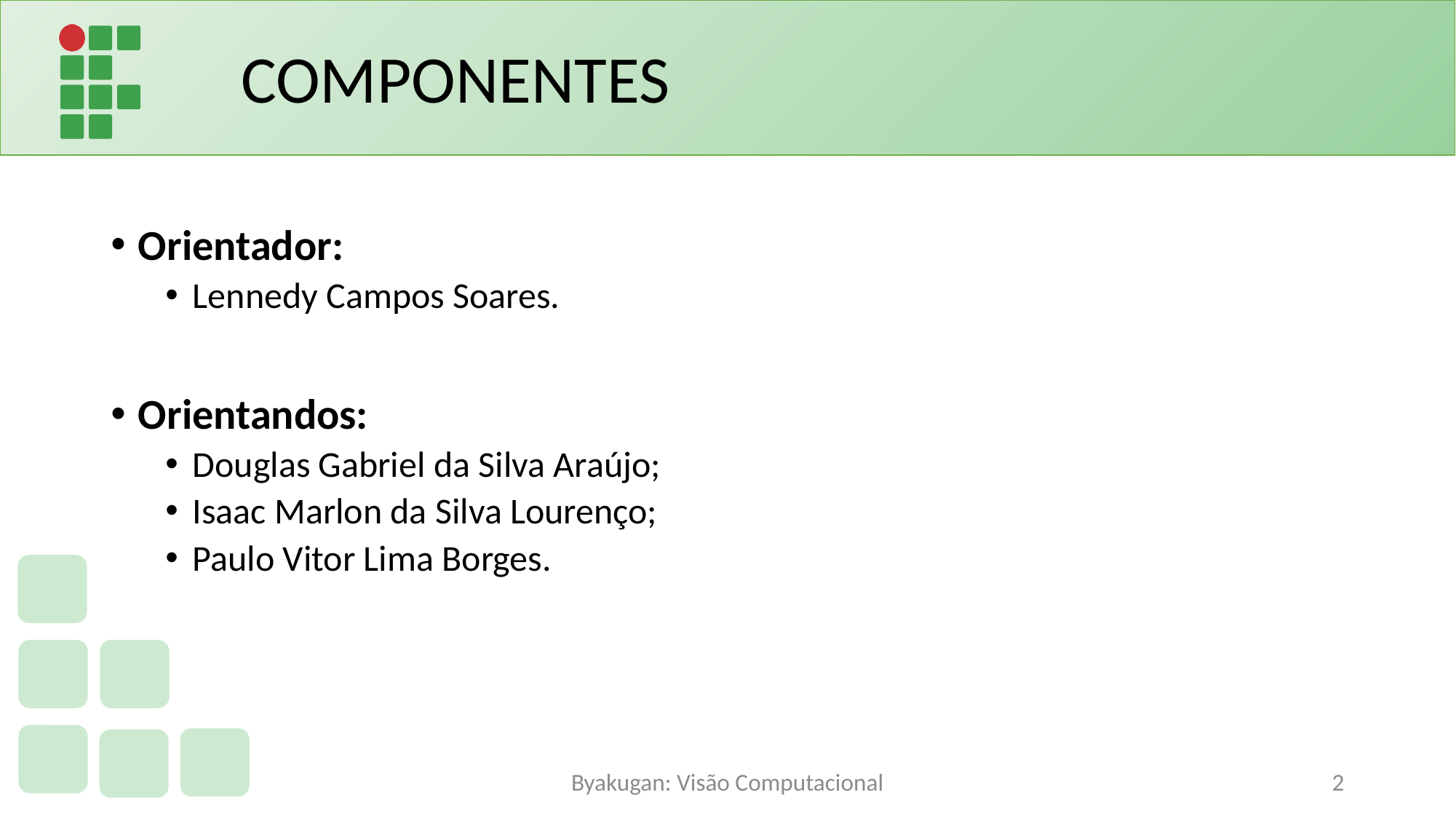

# COMPONENTES
Orientador:
Lennedy Campos Soares.

Orientandos:
Douglas Gabriel da Silva Araújo;
Isaac Marlon da Silva Lourenço;
Paulo Vitor Lima Borges.
Byakugan: Visão Computacional
2